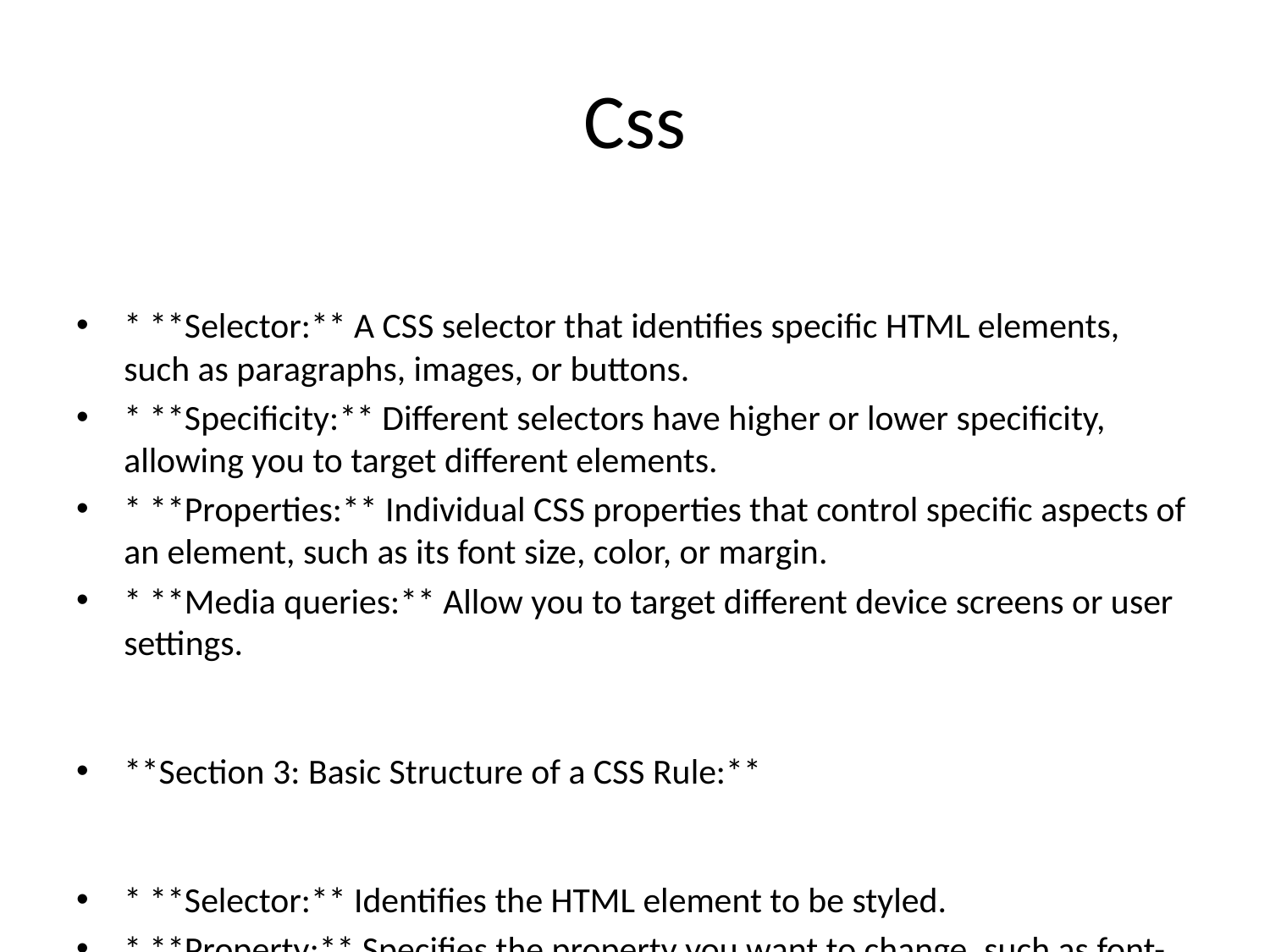

# Css

* **Selector:** A CSS selector that identifies specific HTML elements, such as paragraphs, images, or buttons.
* **Specificity:** Different selectors have higher or lower specificity, allowing you to target different elements.
* **Properties:** Individual CSS properties that control specific aspects of an element, such as its font size, color, or margin.
* **Media queries:** Allow you to target different device screens or user settings.

**Section 3: Basic Structure of a CSS Rule:**

* **Selector:** Identifies the HTML element to be styled.
* **Property:** Specifies the property you want to change, such as font-size or color.
* **Value:** The specific value you want to set the property to, such as 16px or blue.